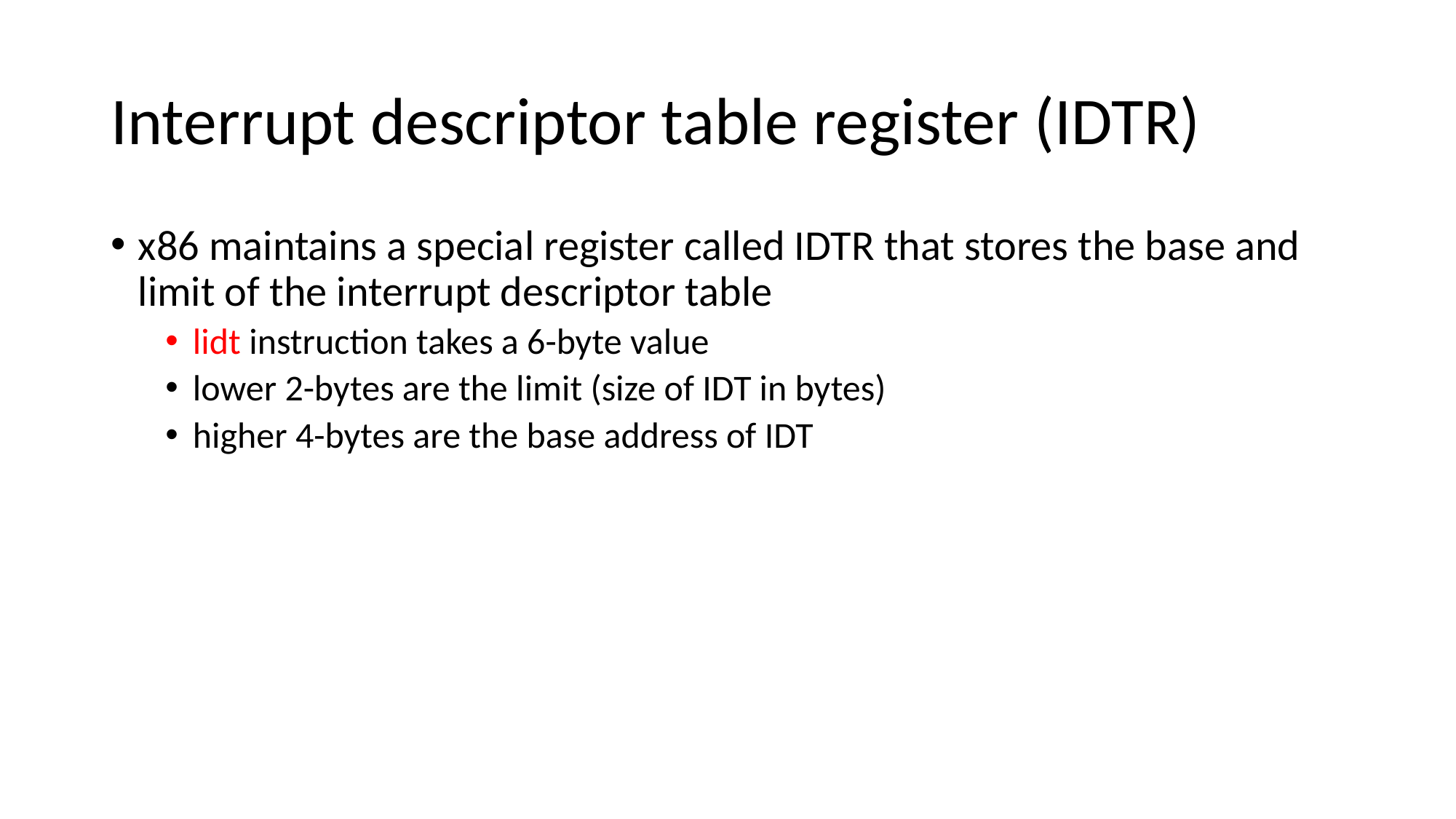

# Interrupt descriptor table register (IDTR)
x86 maintains a special register called IDTR that stores the base and limit of the interrupt descriptor table
lidt instruction takes a 6-byte value
lower 2-bytes are the limit (size of IDT in bytes)
higher 4-bytes are the base address of IDT